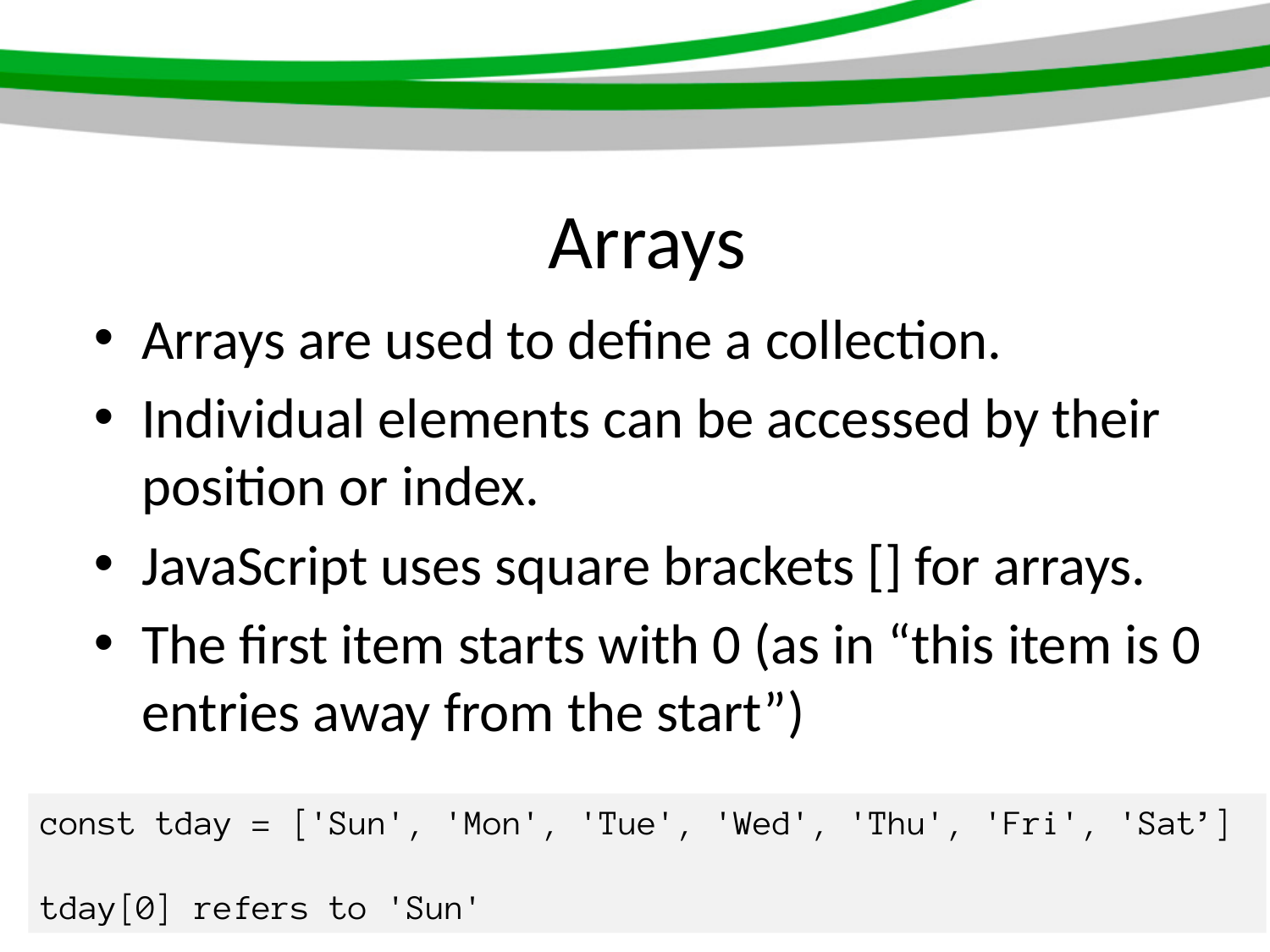

# Arrays
Arrays are used to define a collection.
Individual elements can be accessed by their position or index.
JavaScript uses square brackets [] for arrays.
The first item starts with 0 (as in “this item is 0 entries away from the start”)
const tday = ['Sun', 'Mon', 'Tue', 'Wed', 'Thu', 'Fri', 'Sat’]

tday[0] refers to 'Sun'